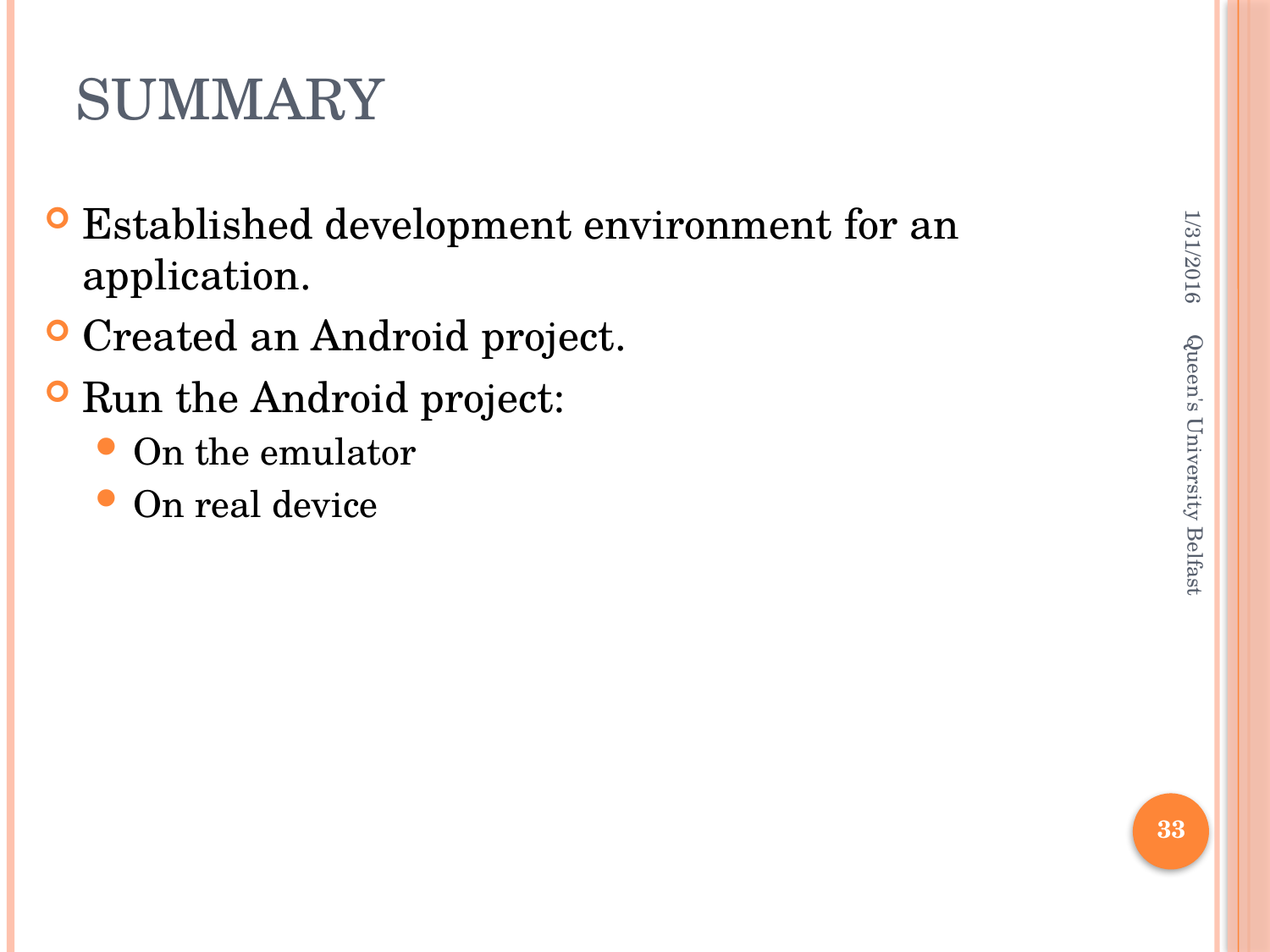

# Summary
1/31/2016
Established development environment for an application.
Created an Android project.
Run the Android project:
On the emulator
On real device

Queen's University Belfast
33